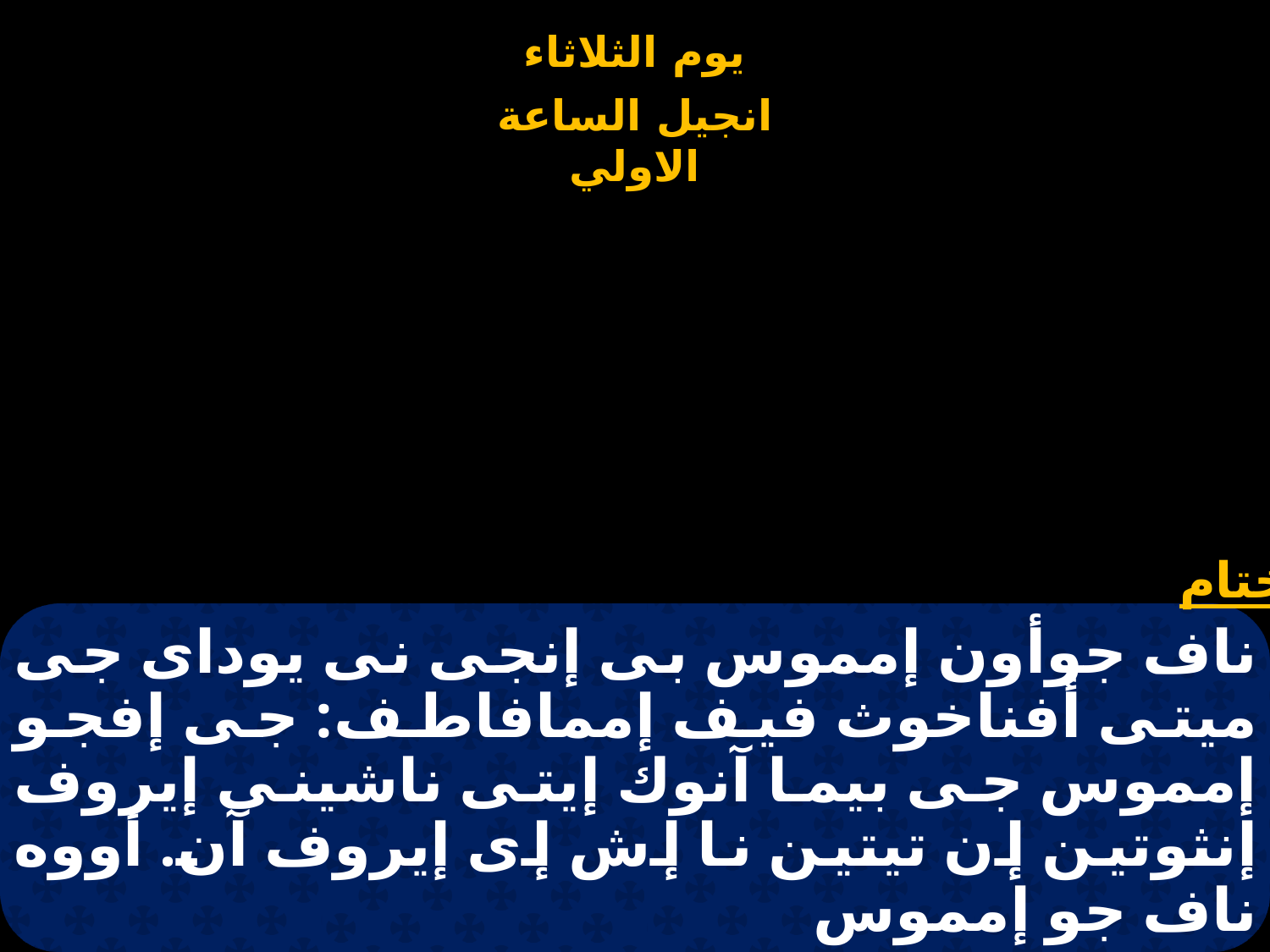

# ناف جوأون إمموس بى إنجى نى يوداى جى ميتى أفناخوث فيف إممافاطف: جى إفجو إمموس جى بيما آنوك إيتى ناشينى إيروف إنثوتين إن تيتين نا إش إى إيروف آن. أووه ناف جو إمموس